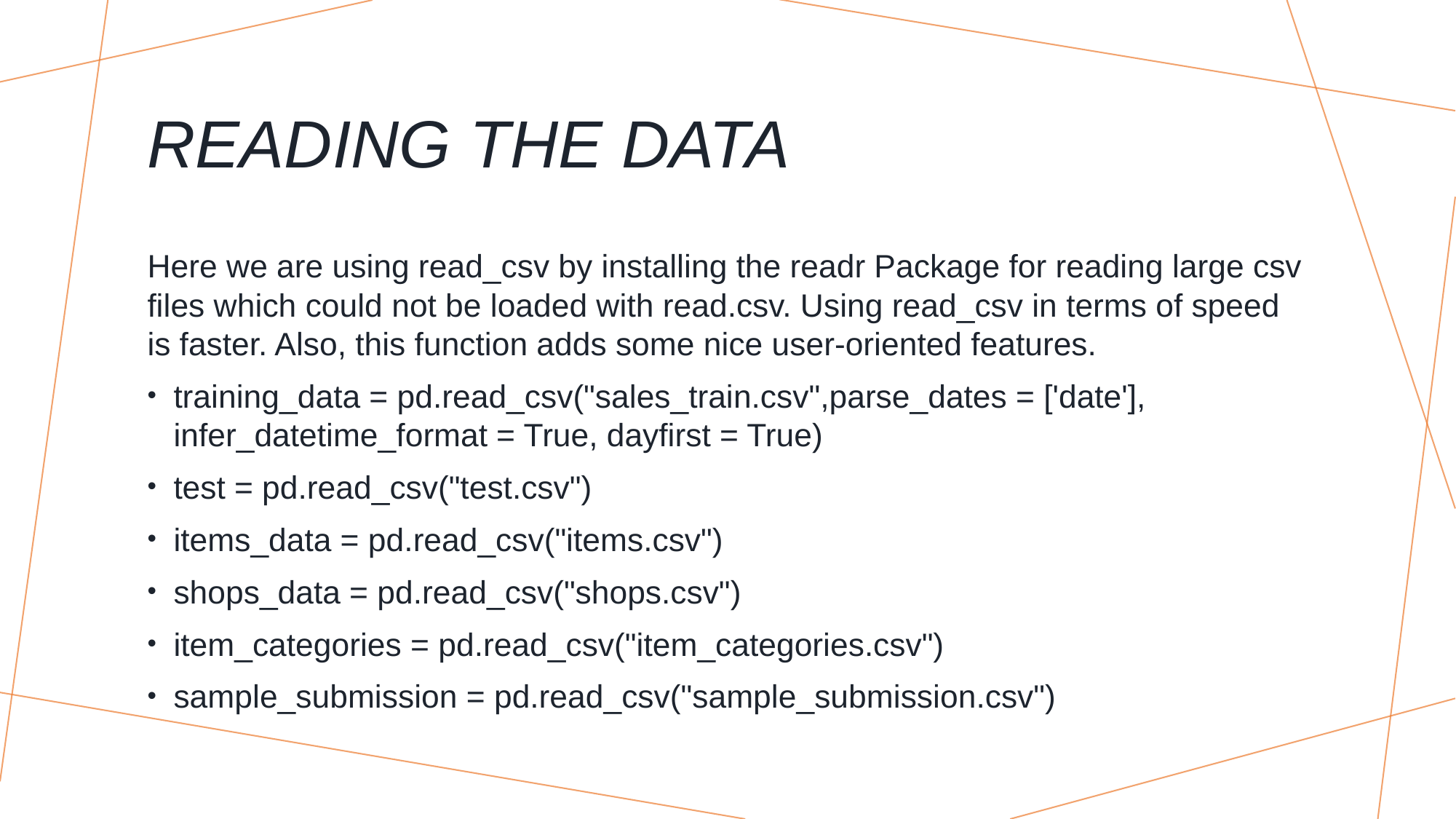

# Reading the data
Here we are using read_csv by installing the readr Package for reading large csv files which could not be loaded with read.csv. Using read_csv in terms of speed is faster. Also, this function adds some nice user-oriented features.
training_data = pd.read_csv("sales_train.csv",parse_dates = ['date'], infer_datetime_format = True, dayfirst = True)
test = pd.read_csv("test.csv")
items_data = pd.read_csv("items.csv")
shops_data = pd.read_csv("shops.csv")
item_categories = pd.read_csv("item_categories.csv")
sample_submission = pd.read_csv("sample_submission.csv")